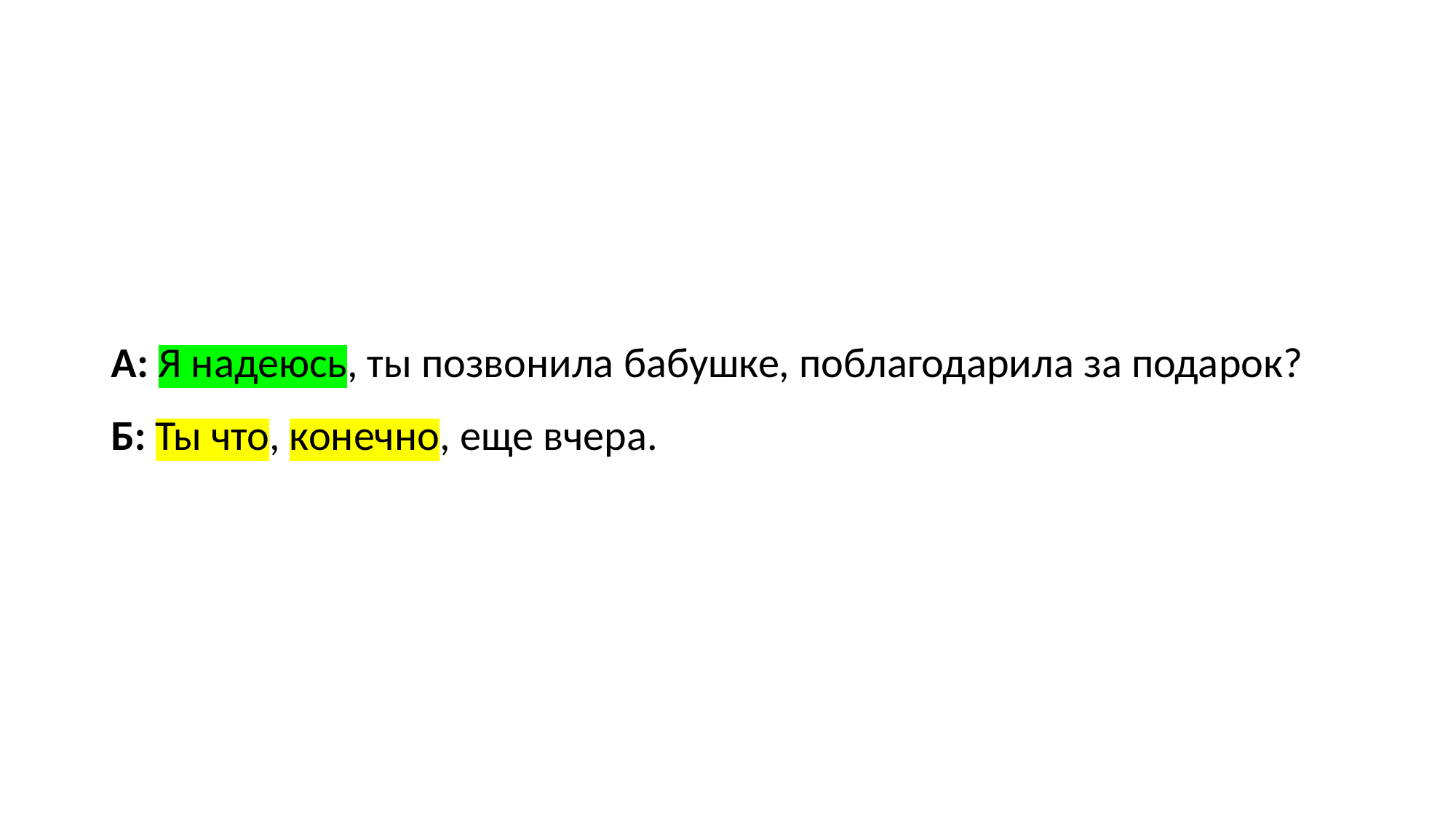

А: Я надеюсь, ты позвонила бабушке, поблагодарила за подарок?
Б: Ты что, конечно, еще вчера.